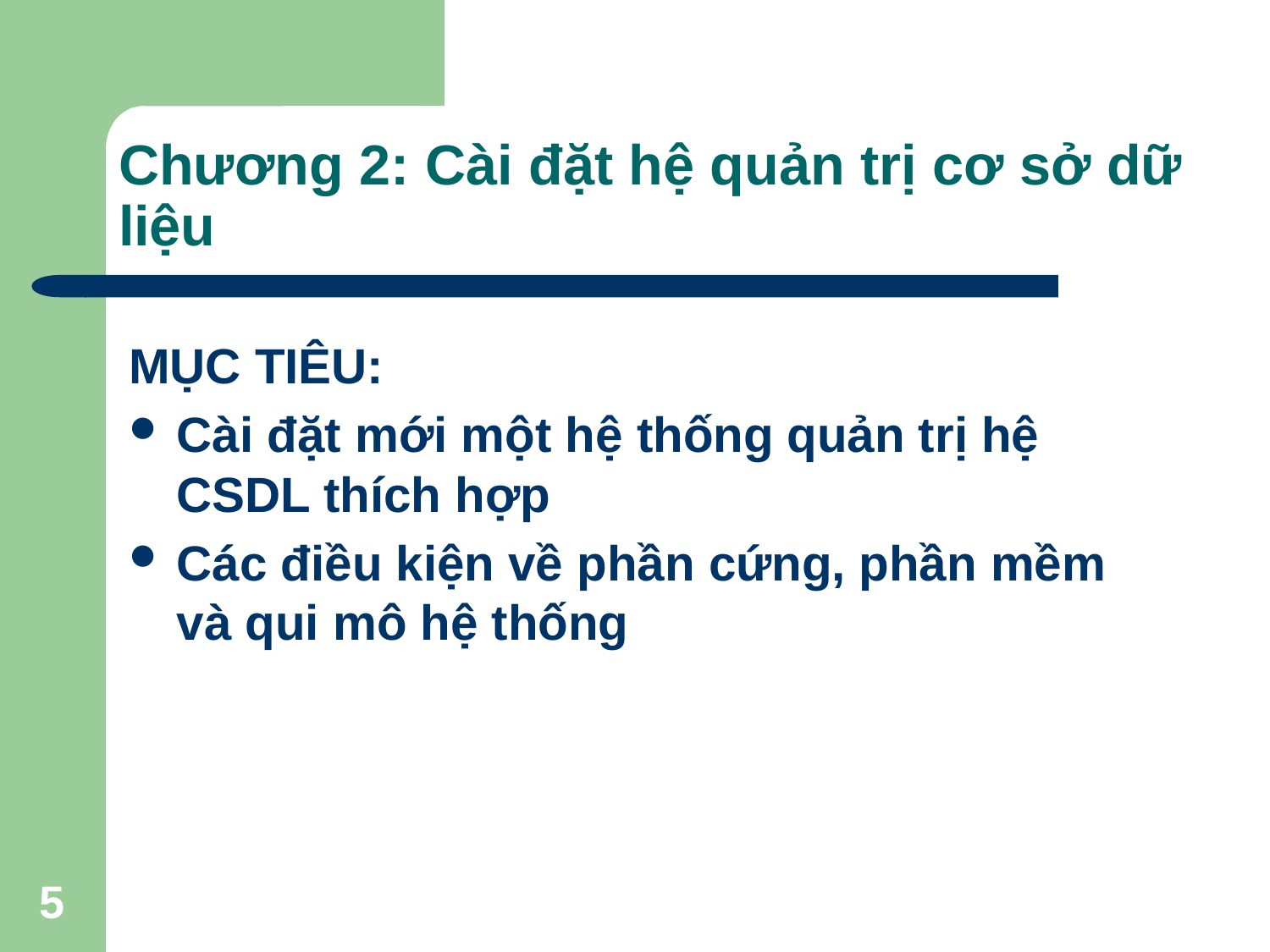

# Chương 2: Cài đặt hệ quản trị cơ sở dữ liệu
MỤC TIÊU:
Cài đặt mới một hệ thống quản trị hệ CSDL thích hợp
Các điều kiện về phần cứng, phần mềm và qui mô hệ thống
5